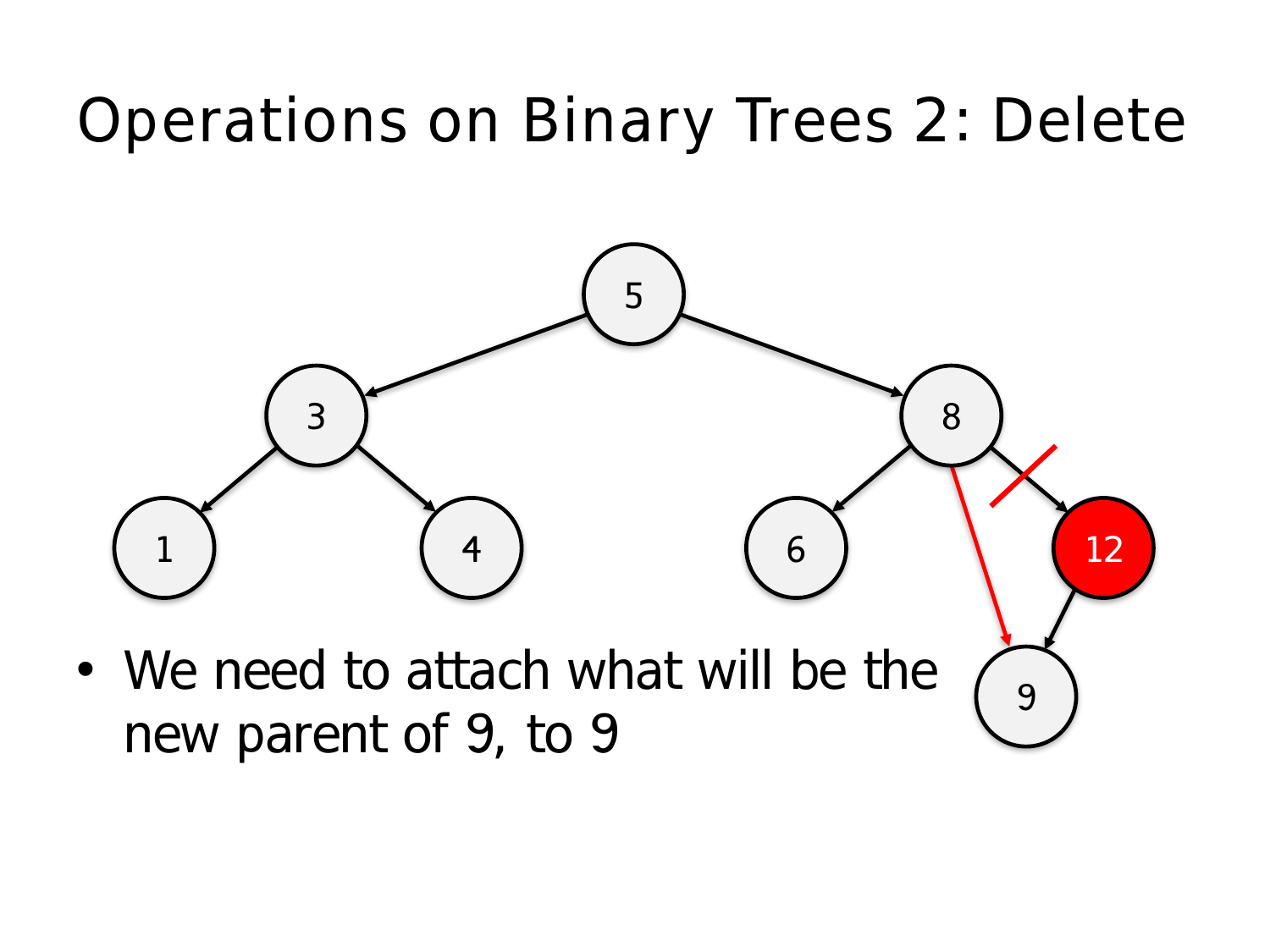

# Operations on Binary Trees 2: Delete
5
3
8
1
4
6
12
9

We need to attach what will be the
new parent of 9, to 9